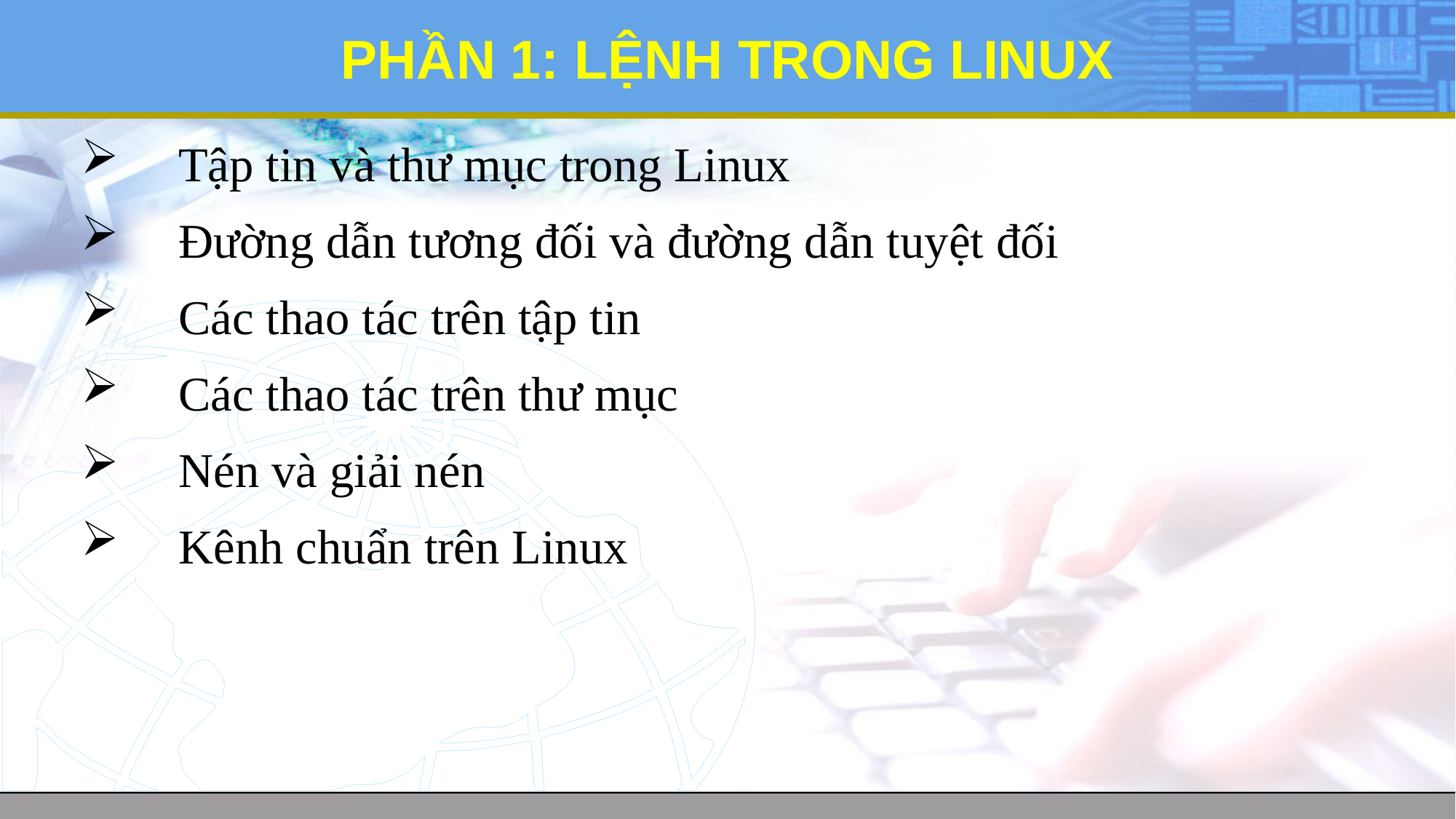

# PHẦN 1: LỆNH TRONG LINUX
Tập tin và thư mục trong Linux
Đường dẫn tương đối và đường dẫn tuyệt đối
Các thao tác trên tập tin
Các thao tác trên thư mục
Nén và giải nén
Kênh chuẩn trên Linux